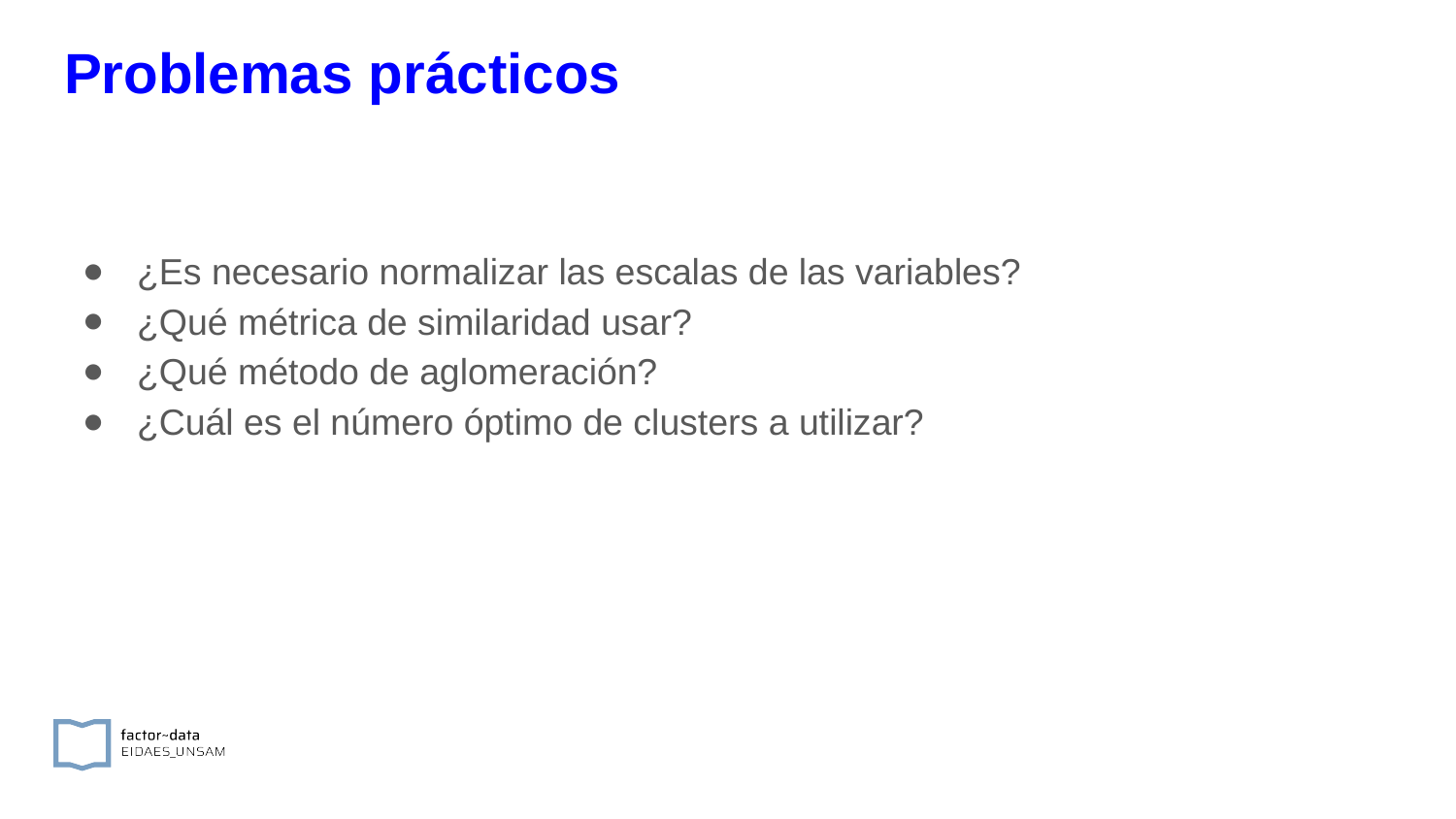

Problemas prácticos

¿Es necesario normalizar las escalas de las variables?
¿Qué métrica de similaridad usar?
¿Qué método de aglomeración?
¿Cuál es el número óptimo de clusters a utilizar?